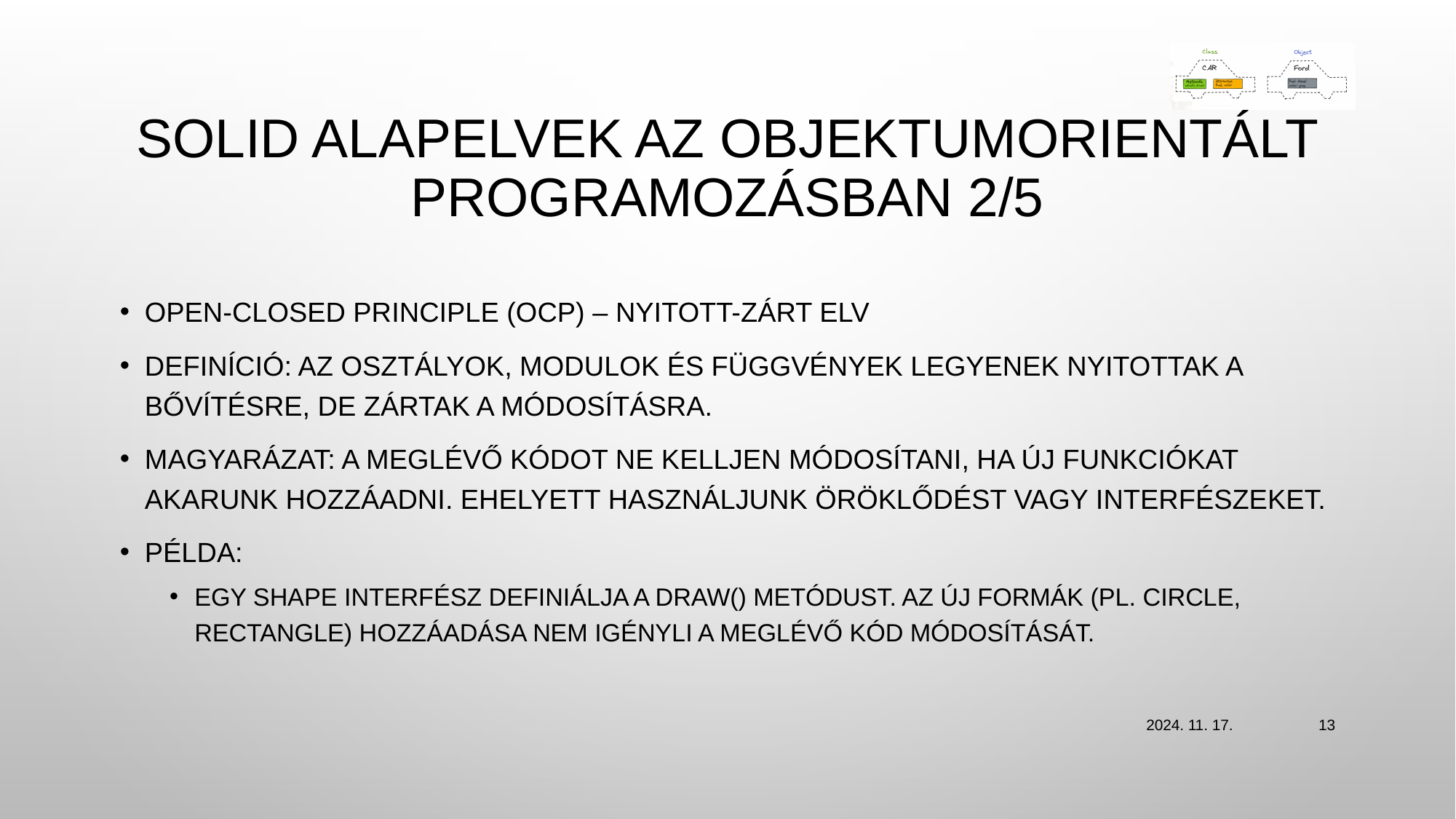

# SOLID alapelvek az objektumorientált programozásban 2/5
Open-Closed Principle (OCP) – Nyitott-zárt elv
Definíció: Az osztályok, modulok és függvények legyenek nyitottak a bővítésre, de zártak a módosításra.
Magyarázat: A meglévő kódot ne kelljen módosítani, ha új funkciókat akarunk hozzáadni. Ehelyett használjunk öröklődést vagy interfészeket.
Példa:
Egy Shape interfész definiálja a draw() metódust. Az új formák (pl. Circle, Rectangle) hozzáadása nem igényli a meglévő kód módosítását.
2024. 11. 17.
13